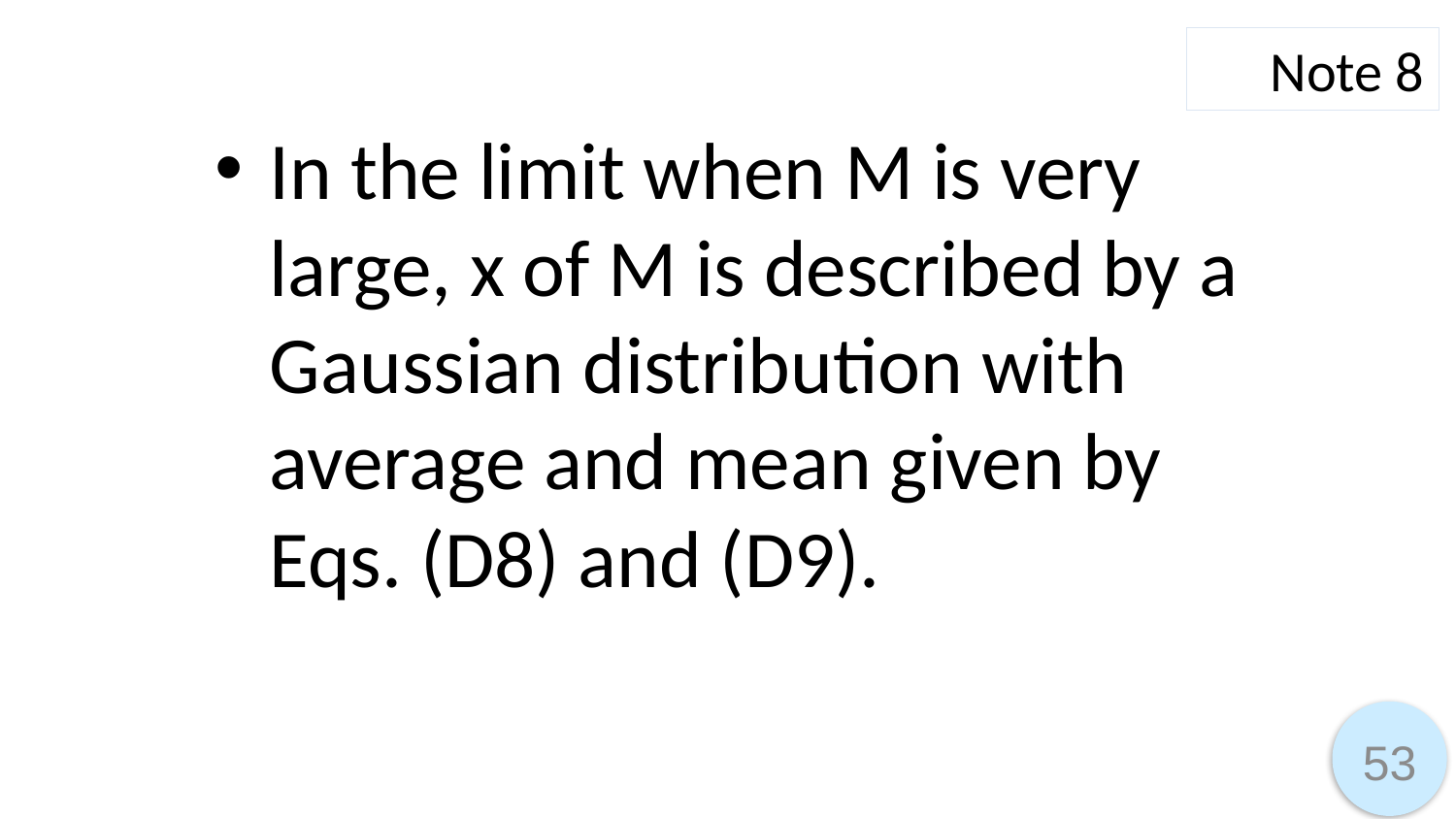

Note 8
In the limit when M is very large, x of M is described by a Gaussian distribution with average and mean given by Eqs. (D8) and (D9).
53